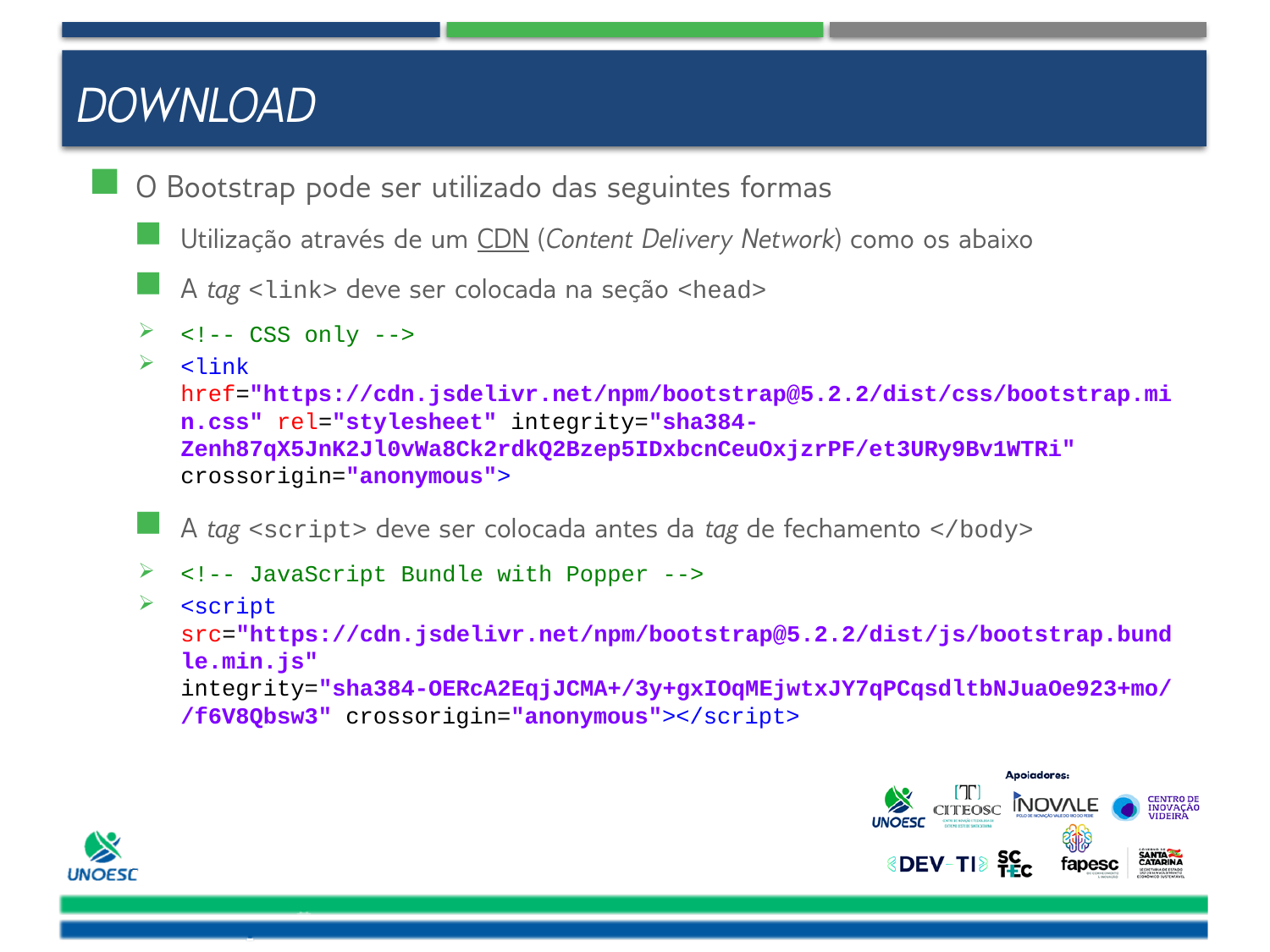

# Download
O Bootstrap pode ser utilizado das seguintes formas
Utilização através de um CDN (Content Delivery Network) como os abaixo
A tag <link> deve ser colocada na seção <head>
<!-- CSS only -->
<link href="https://cdn.jsdelivr.net/npm/bootstrap@5.2.2/dist/css/bootstrap.min.css" rel="stylesheet" integrity="sha384-Zenh87qX5JnK2Jl0vWa8Ck2rdkQ2Bzep5IDxbcnCeuOxjzrPF/et3URy9Bv1WTRi" crossorigin="anonymous">
A tag <script> deve ser colocada antes da tag de fechamento </body>
<!-- JavaScript Bundle with Popper -->
<script src="https://cdn.jsdelivr.net/npm/bootstrap@5.2.2/dist/js/bootstrap.bundle.min.js" integrity="sha384-OERcA2EqjJCMA+/3y+gxIOqMEjwtxJY7qPCqsdltbNJuaOe923+mo//f6V8Qbsw3" crossorigin="anonymous"></script>